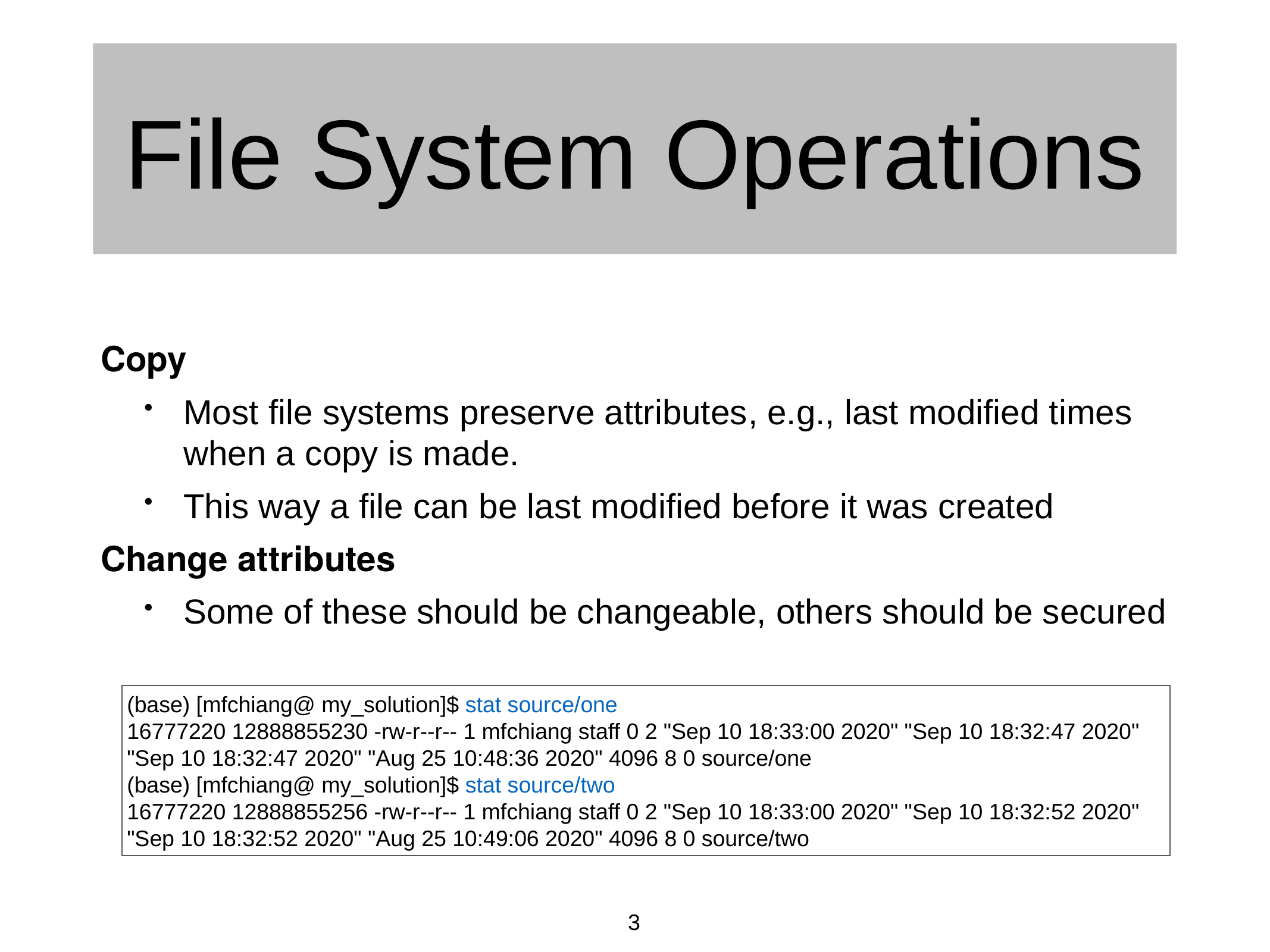

# File System Operations
Copy
Most file systems preserve attributes, e.g., last modified times when a copy is made.
This way a file can be last modified before it was created
Change attributes
Some of these should be changeable, others should be secured
(base) [mfchiang@ my_solution]$ stat source/one
16777220 12888855230 -rw-r--r-- 1 mfchiang staff 0 2 "Sep 10 18:33:00 2020" "Sep 10 18:32:47 2020" "Sep 10 18:32:47 2020" "Aug 25 10:48:36 2020" 4096 8 0 source/one
(base) [mfchiang@ my_solution]$ stat source/two
16777220 12888855256 -rw-r--r-- 1 mfchiang staff 0 2 "Sep 10 18:33:00 2020" "Sep 10 18:32:52 2020" "Sep 10 18:32:52 2020" "Aug 25 10:49:06 2020" 4096 8 0 source/two
3